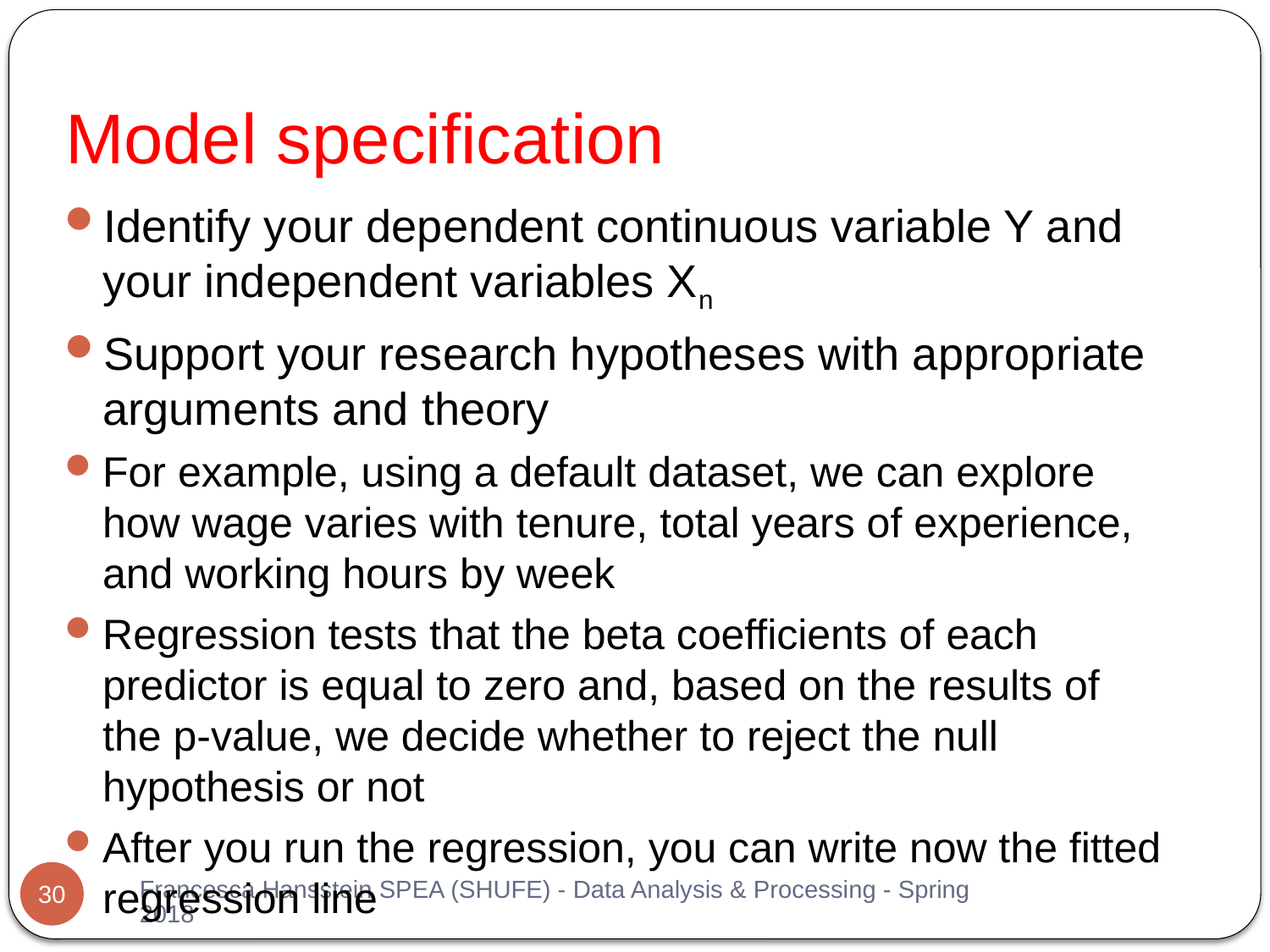

# Model specification
Identify your dependent continuous variable Y and your independent variables Xn
Support your research hypotheses with appropriate arguments and theory
For example, using a default dataset, we can explore how wage varies with tenure, total years of experience, and working hours by week
Regression tests that the beta coefficients of each predictor is equal to zero and, based on the results of the p-value, we decide whether to reject the null hypothesis or not
After you run the regression, you can write now the fitted regression line

Francesca Hansstein SPEA (SHUFE) - Data Analysis & Processing - Spring 2018
30